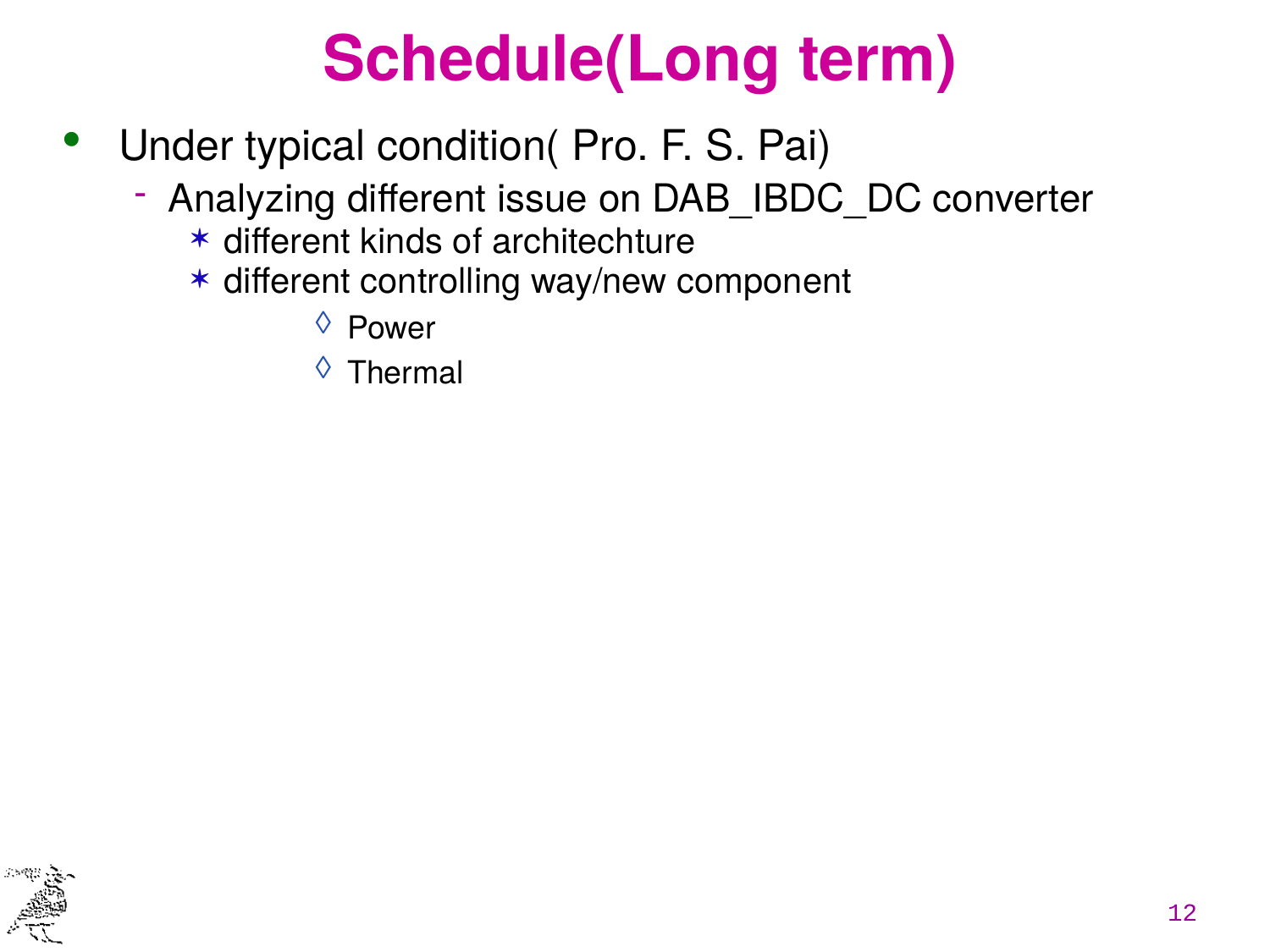

# Schedule(Long term)
Under typical condition( Pro. F. S. Pai)
Analyzing different issue on DAB_IBDC_DC converter
different kinds of architechture
different controlling way/new component
Power
Thermal
12